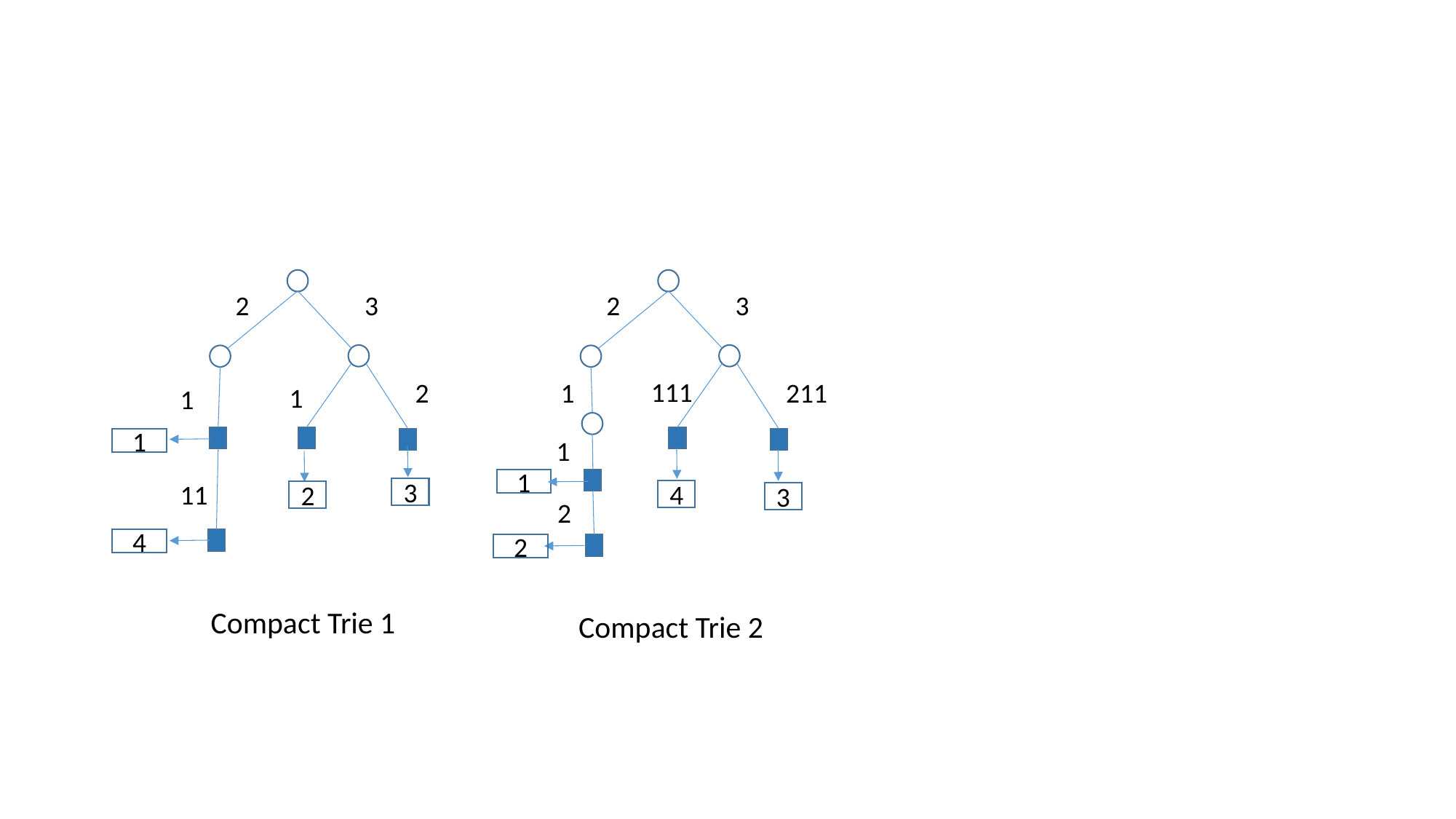

3
3
2
2

111
2
1
211
1
1

1
1

1
11
3
4
2
3
2
4

2

Compact Trie 1
Compact Trie 2